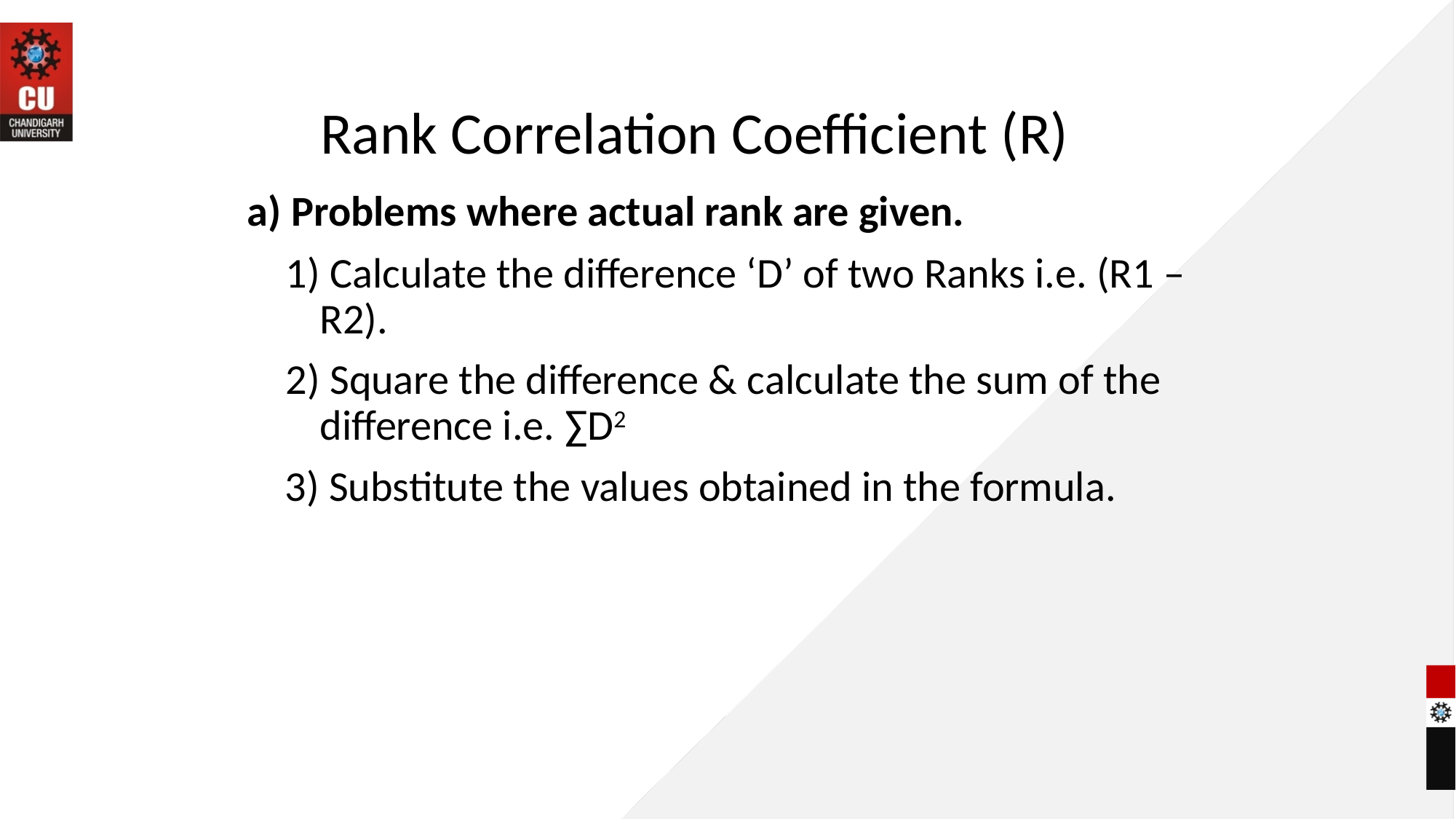

# Rank Correlation Coefficient (R)
a) Problems where actual rank are given.
    1) Calculate the difference ‘D’ of two Ranks i.e. (R1 – R2).
    2) Square the difference & calculate the sum of the difference i.e. ∑D2
      3) Substitute the values obtained in the formula.